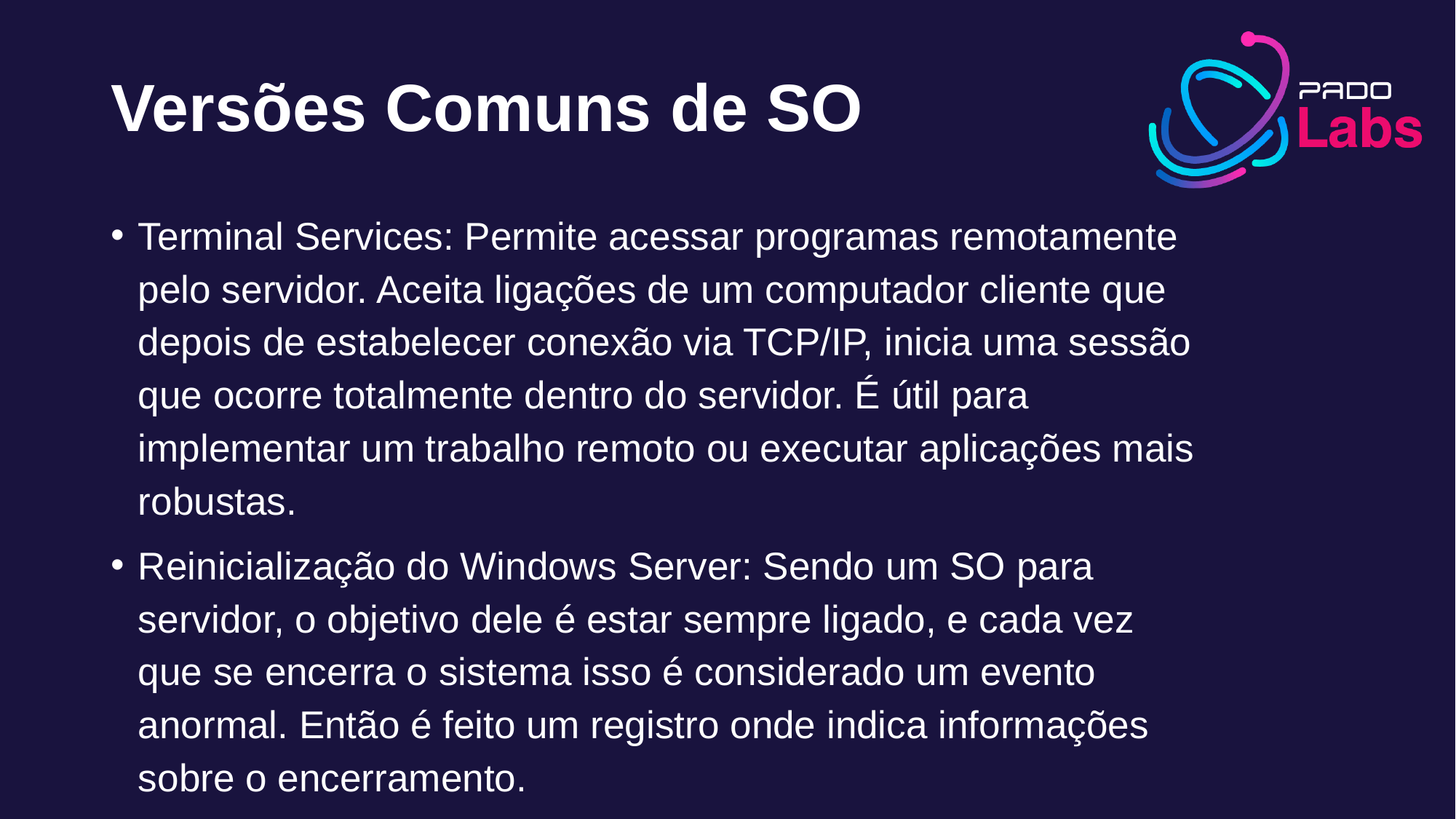

# Versões Comuns de SO
Terminal Services: Permite acessar programas remotamente pelo servidor. Aceita ligações de um computador cliente que depois de estabelecer conexão via TCP/IP, inicia uma sessão que ocorre totalmente dentro do servidor. É útil para implementar um trabalho remoto ou executar aplicações mais robustas.
Reinicialização do Windows Server: Sendo um SO para servidor, o objetivo dele é estar sempre ligado, e cada vez que se encerra o sistema isso é considerado um evento anormal. Então é feito um registro onde indica informações sobre o encerramento.